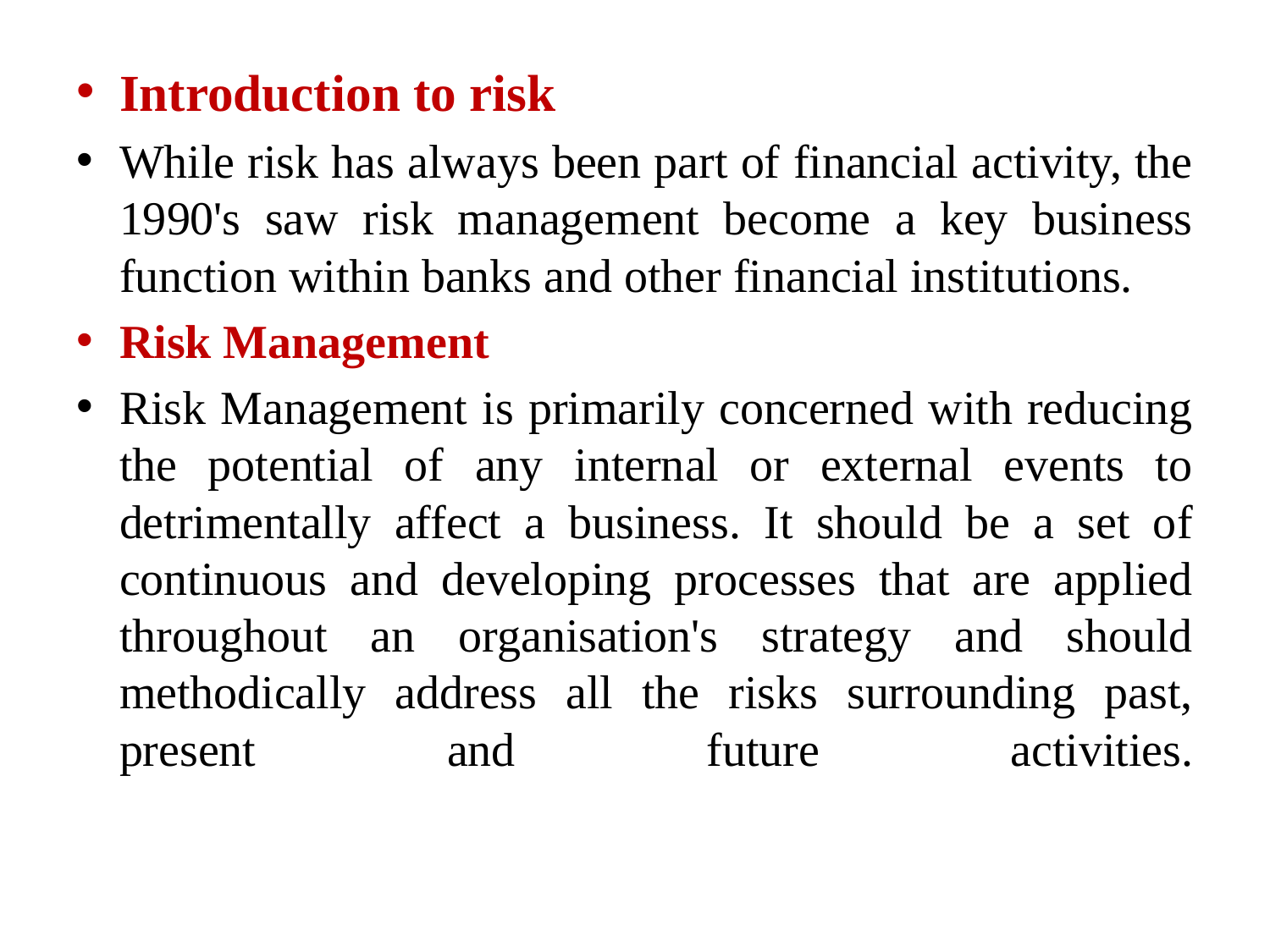

Introduction to risk
While risk has always been part of financial activity, the 1990's saw risk management become a key business function within banks and other financial institutions.
Risk Management
Risk Management is primarily concerned with reducing the potential of any internal or external events to detrimentally affect a business. It should be a set of continuous and developing processes that are applied throughout an organisation's strategy and should methodically address all the risks surrounding past, present and future activities.